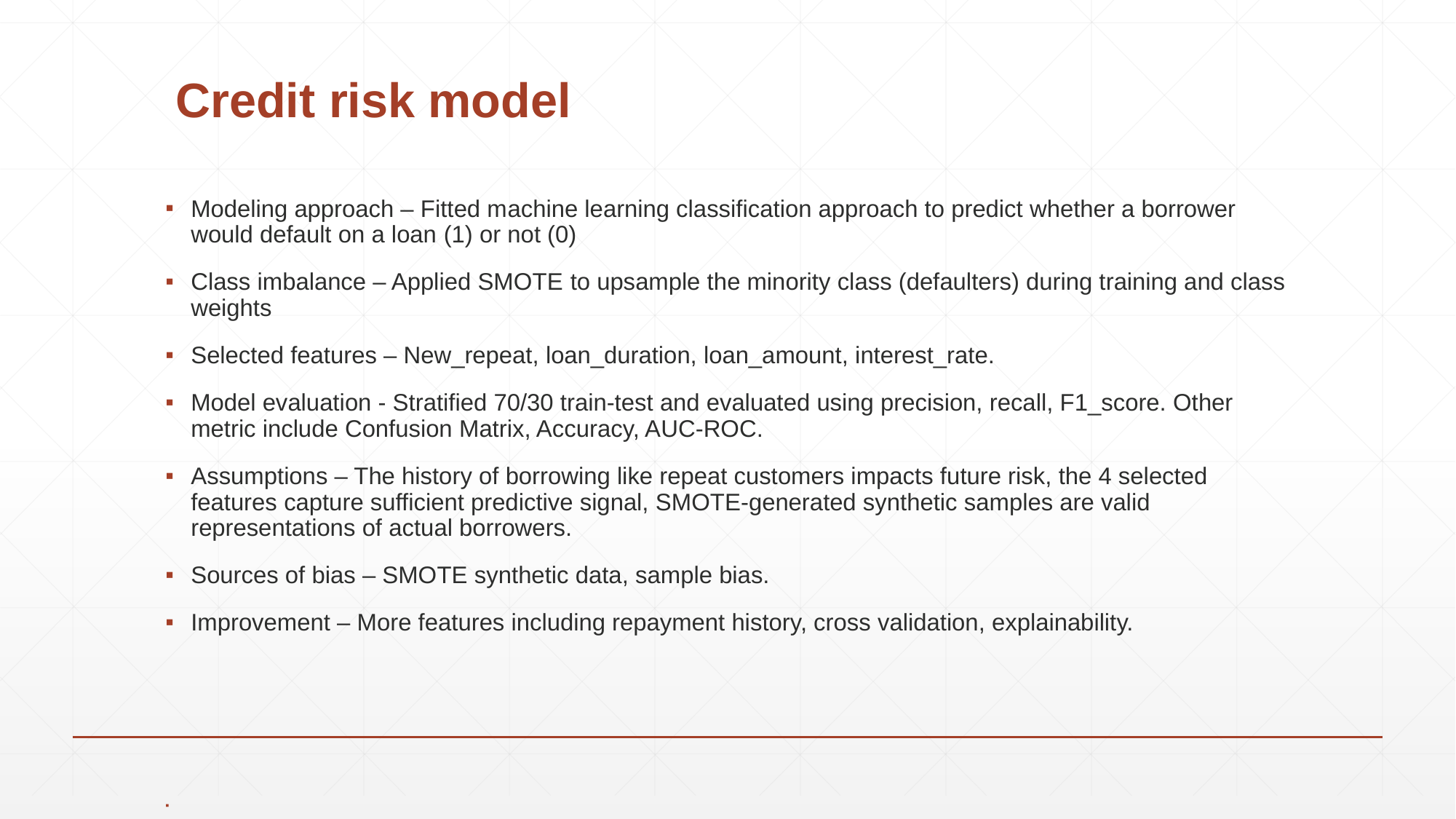

# Credit risk model
Modeling approach – Fitted machine learning classification approach to predict whether a borrower would default on a loan (1) or not (0)
Class imbalance – Applied SMOTE to upsample the minority class (defaulters) during training and class weights
Selected features – New_repeat, loan_duration, loan_amount, interest_rate.
Model evaluation - Stratified 70/30 train-test and evaluated using precision, recall, F1_score. Other metric include Confusion Matrix, Accuracy, AUC-ROC.
Assumptions – The history of borrowing like repeat customers impacts future risk, the 4 selected features capture sufficient predictive signal, SMOTE-generated synthetic samples are valid representations of actual borrowers.
Sources of bias – SMOTE synthetic data, sample bias.
Improvement – More features including repayment history, cross validation, explainability.